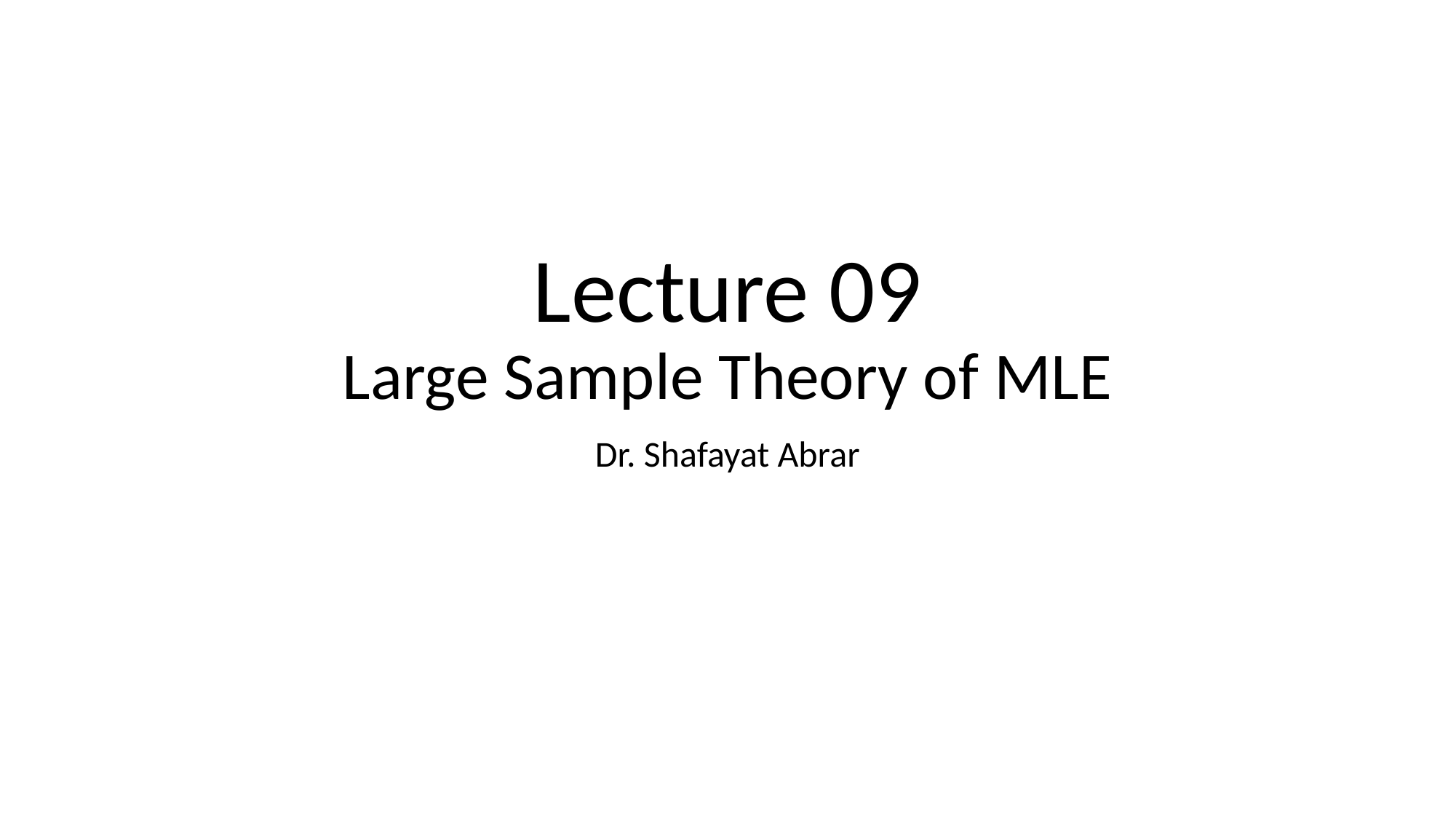

# Lecture 09 Large Sample Theory of MLE
Dr. Shafayat Abrar